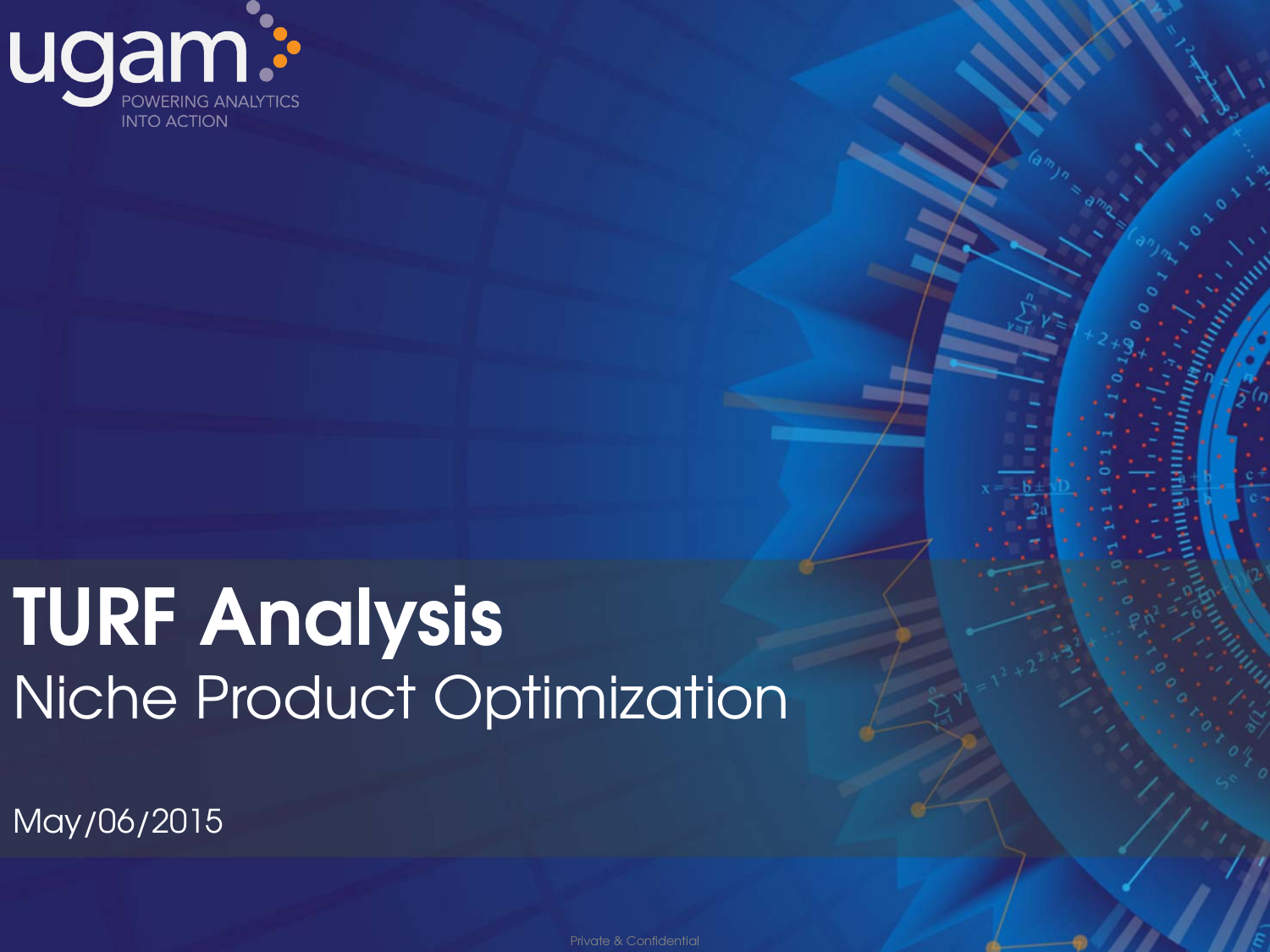

# TURF Analysis Niche Product Optimization May/06/2015